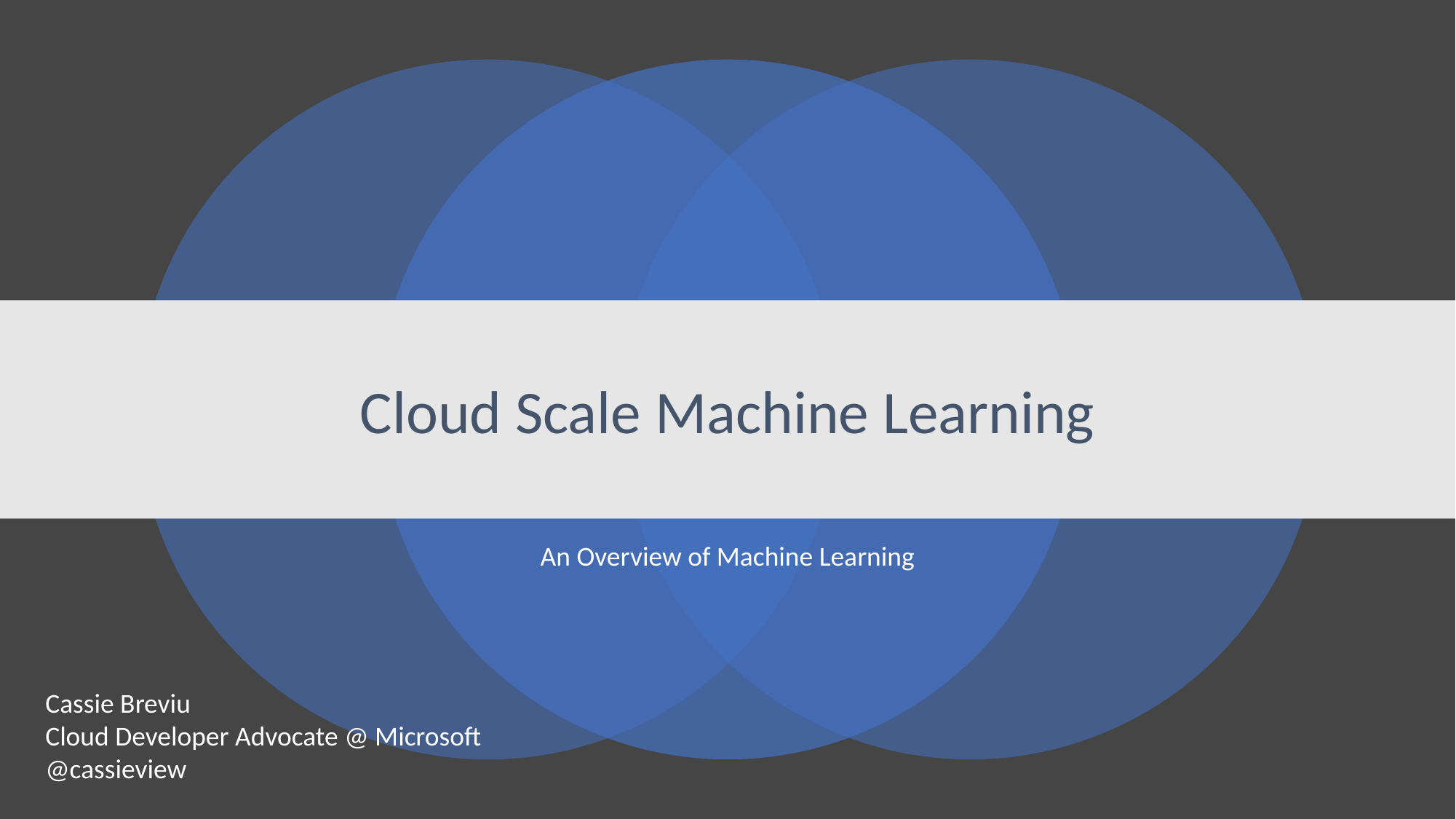

# Cloud Scale Machine Learning
An Overview of Machine Learning
Cassie Breviu
Cloud Developer Advocate @ Microsoft
@cassieview